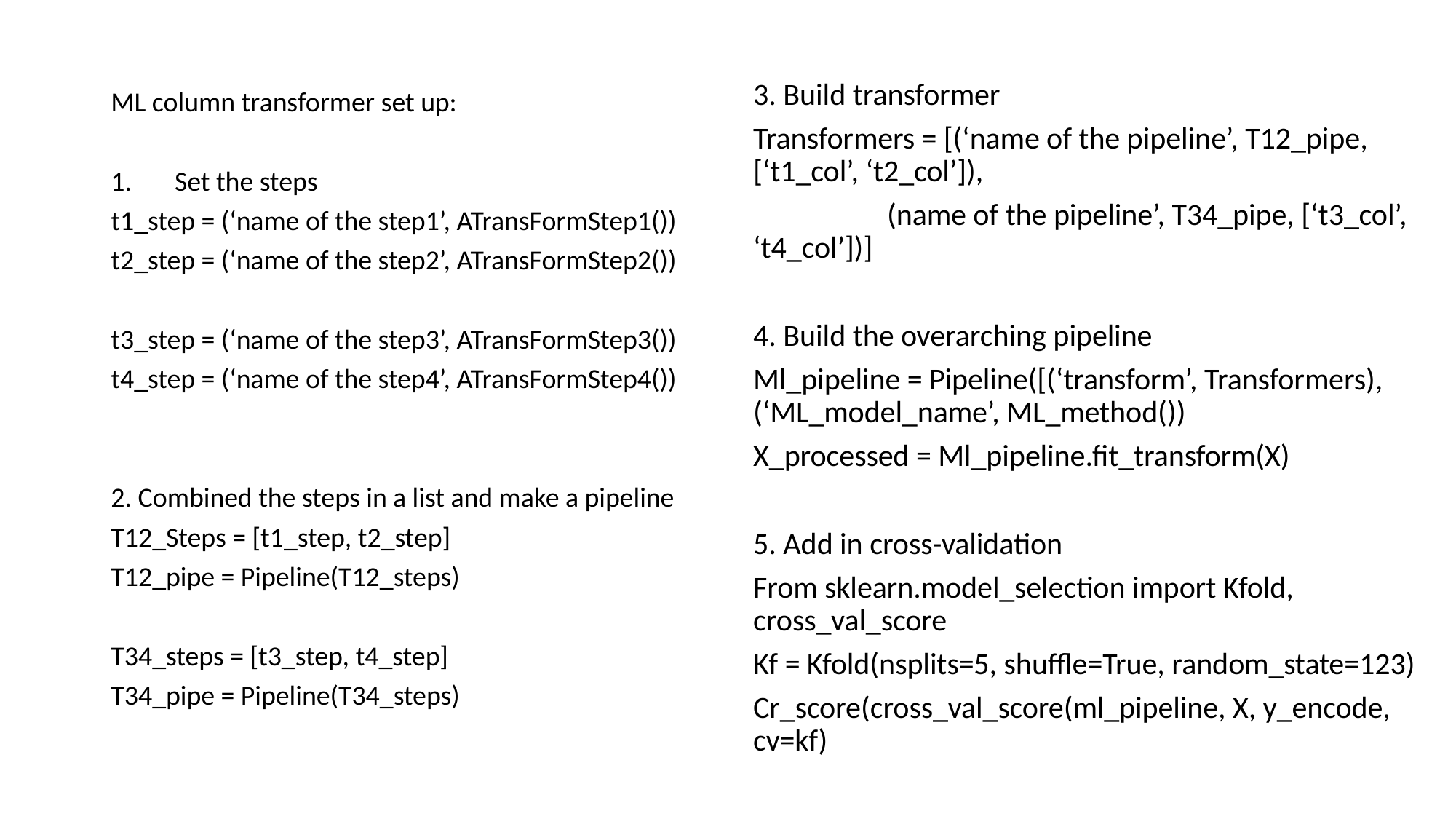

3. Build transformer
Transformers = [(‘name of the pipeline’, T12_pipe, [‘t1_col’, ‘t2_col’]),
	        (name of the pipeline’, T34_pipe, [‘t3_col’, ‘t4_col’])]

4. Build the overarching pipeline
Ml_pipeline = Pipeline([(‘transform’, Transformers), (‘ML_model_name’, ML_method())
X_processed = Ml_pipeline.fit_transform(X)

5. Add in cross-validation
From sklearn.model_selection import Kfold, cross_val_score
Kf = Kfold(nsplits=5, shuffle=True, random_state=123)
Cr_score(cross_val_score(ml_pipeline, X, y_encode, cv=kf)

ML column transformer set up:

Set the steps
t1_step = (‘name of the step1’, ATransFormStep1())
t2_step = (‘name of the step2’, ATransFormStep2())

t3_step = (‘name of the step3’, ATransFormStep3())
t4_step = (‘name of the step4’, ATransFormStep4())

2. Combined the steps in a list and make a pipeline
T12_Steps = [t1_step, t2_step]
T12_pipe = Pipeline(T12_steps)

T34_steps = [t3_step, t4_step]
T34_pipe = Pipeline(T34_steps)